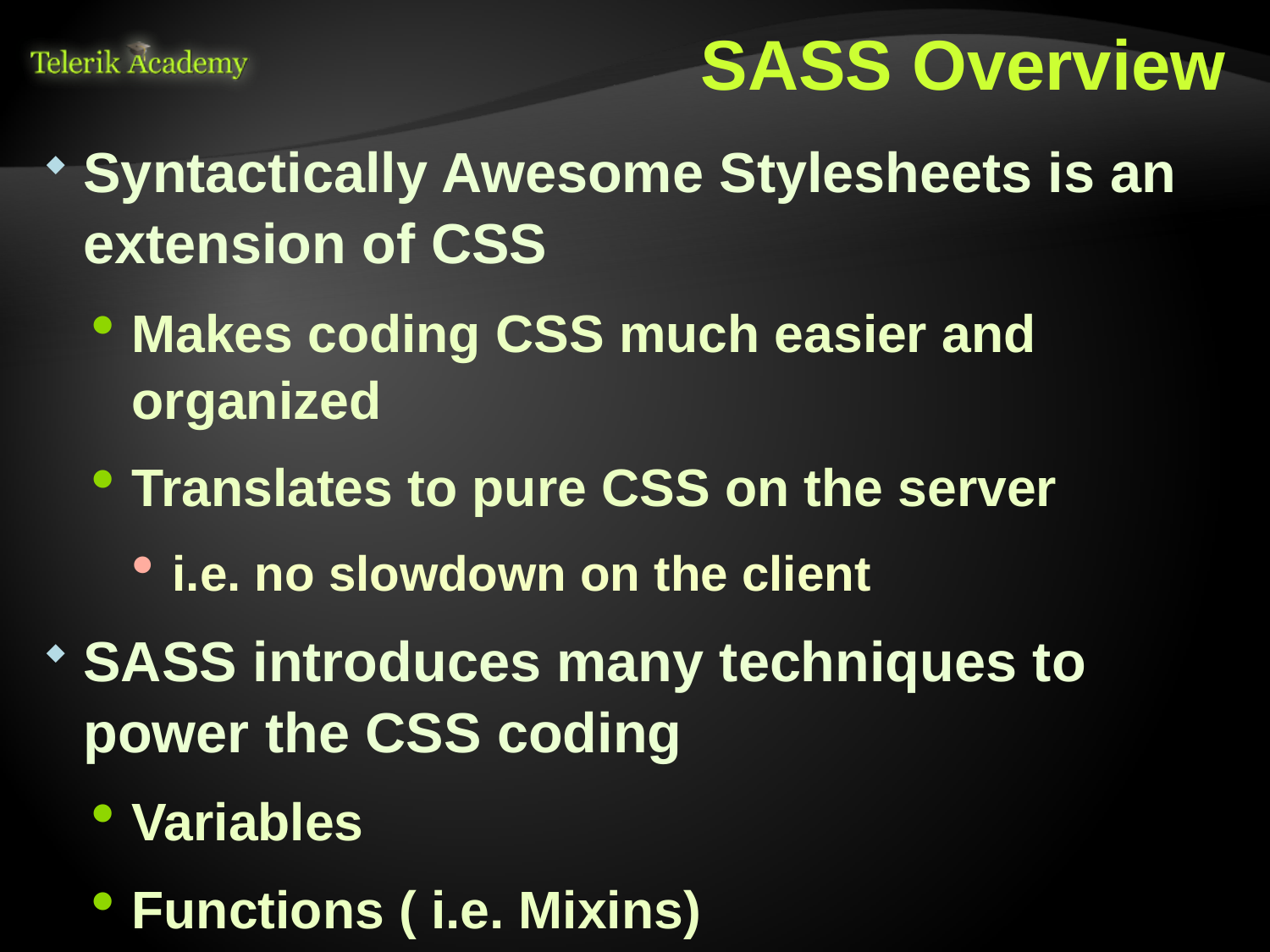

# SASS Overview
Syntactically Awesome Stylesheets is an extension of CSS
Makes coding CSS much easier and organized
Translates to pure CSS on the server
i.e. no slowdown on the client
SASS introduces many techniques to power the CSS coding
Variables
Functions ( i.e. Mixins)